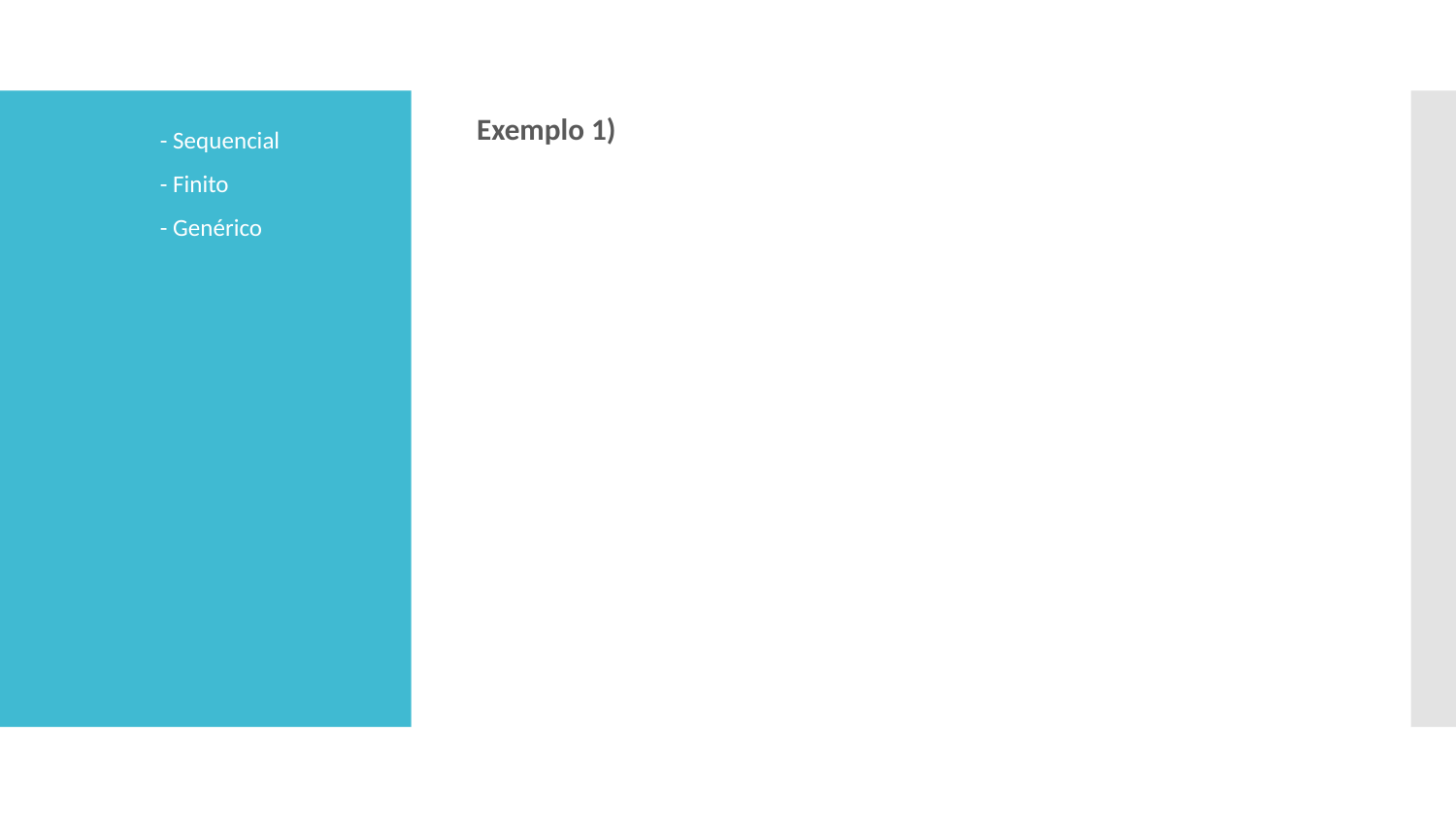

- Sequencial
	- Finito
	- Genérico
Exemplo 1)